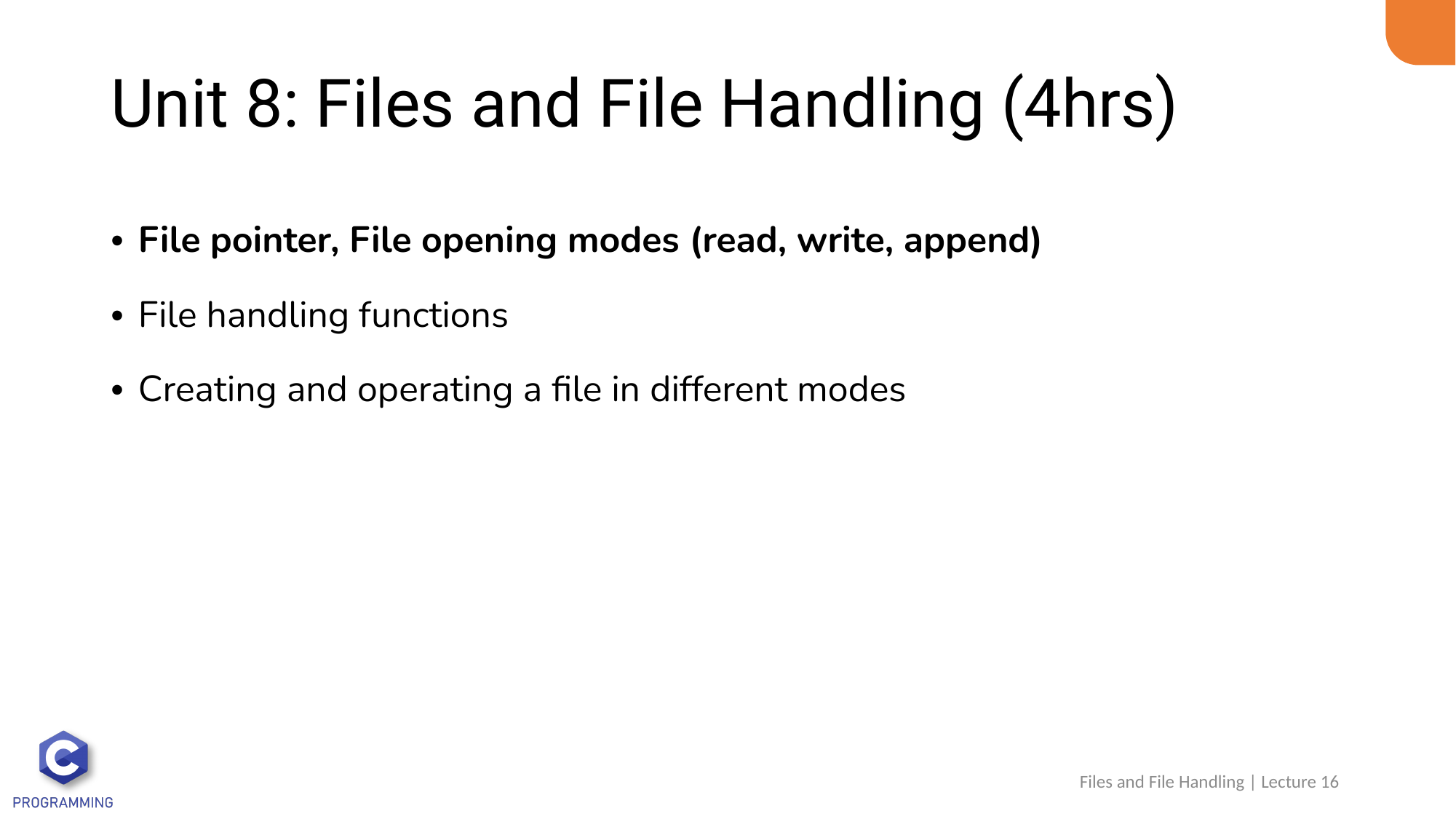

# Unit 8: Files and File Handling (4hrs)
File pointer, File opening modes (read, write, append)
File handling functions
Creating and operating a file in different modes
Files and File Handling | Lecture 16